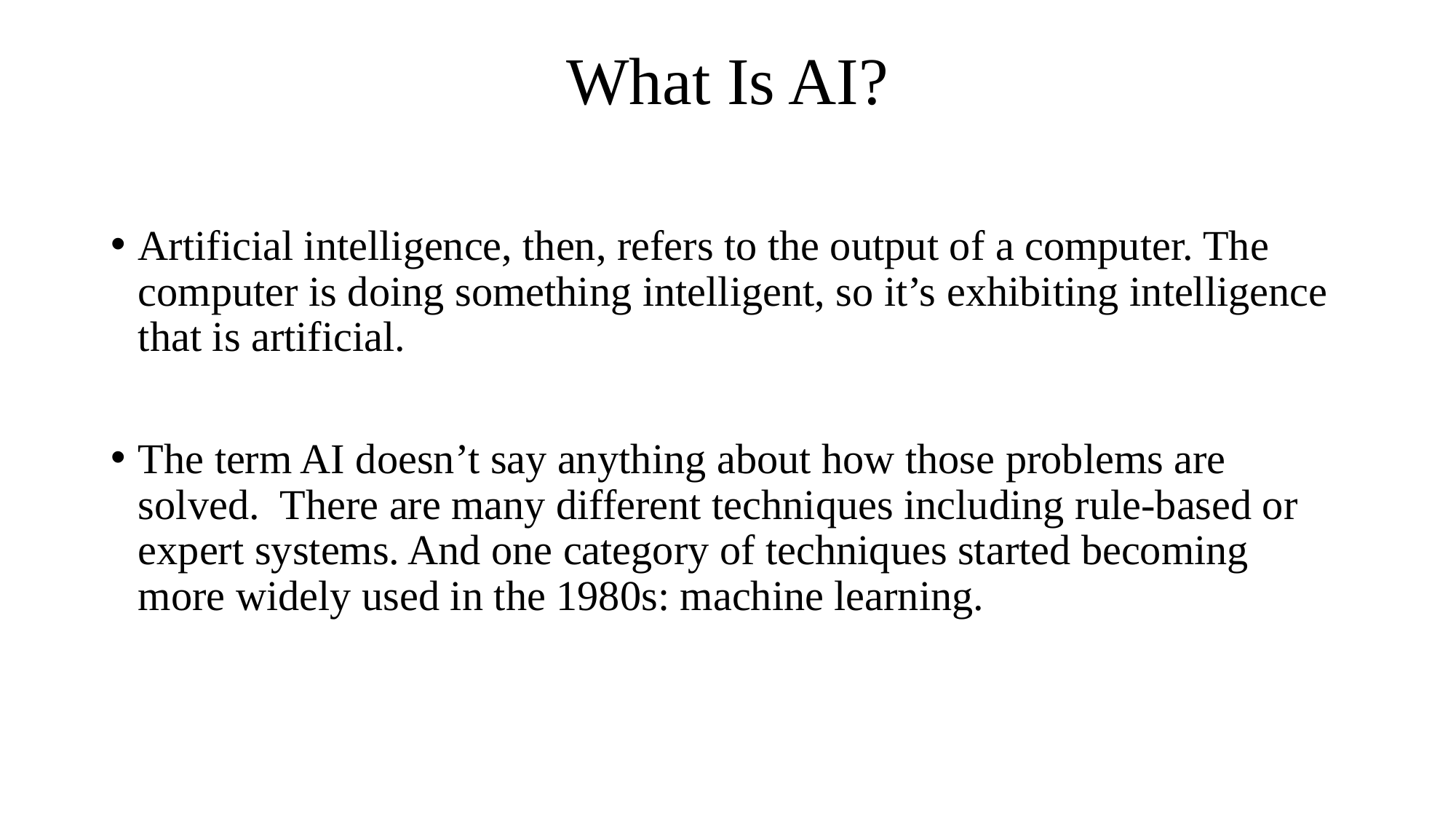

# What Is AI?
Artificial intelligence, then, refers to the output of a computer. The computer is doing something intelligent, so it’s exhibiting intelligence that is artificial.

The term AI doesn’t say anything about how those problems are solved.  There are many different techniques including rule-based or expert systems. And one category of techniques started becoming more widely used in the 1980s: machine learning.